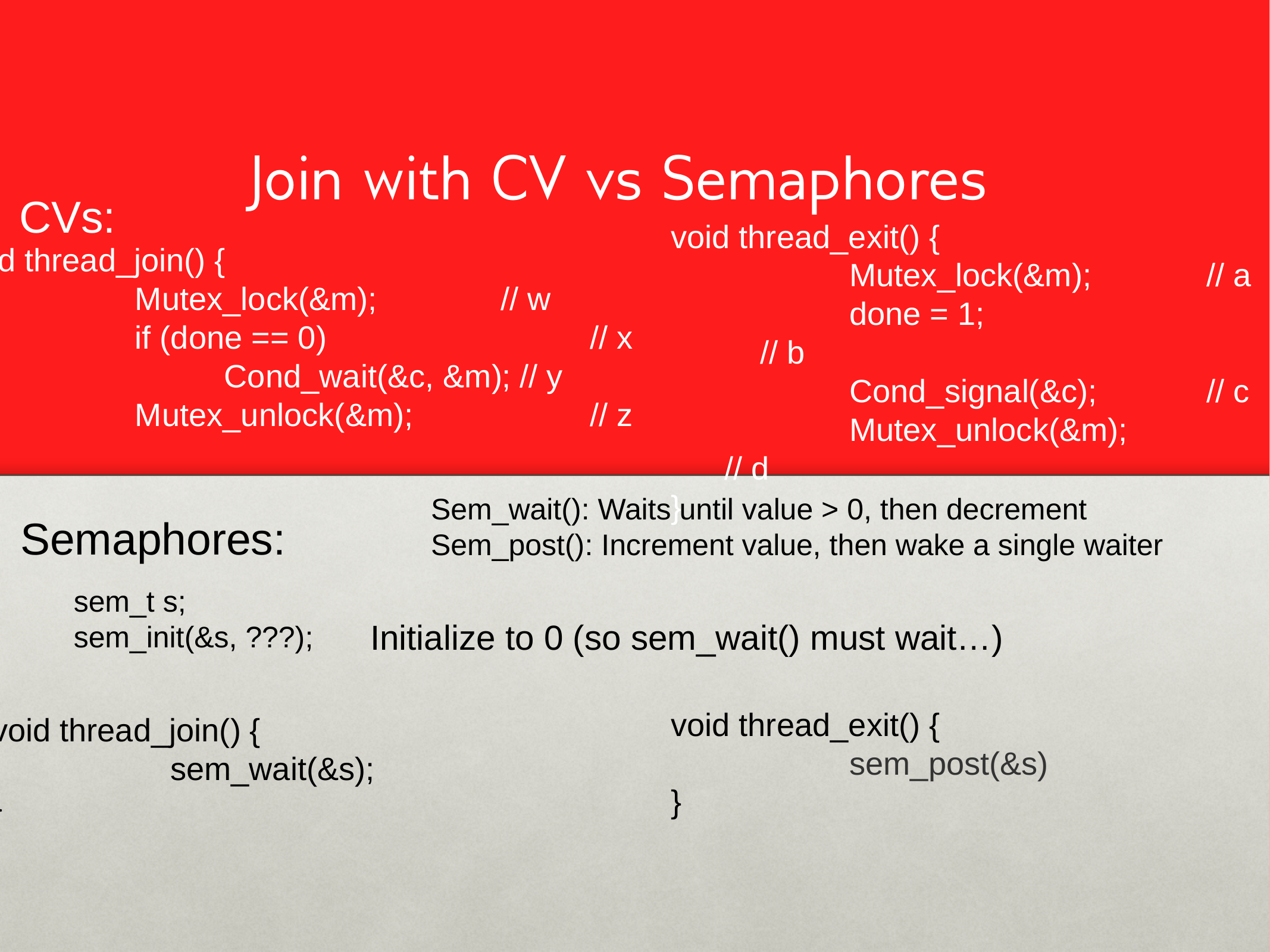

# Join with CV vs Semaphores
CVs:
void thread_exit() {
		Mutex_lock(&m);		// a
		done = 1;				// b
		Cond_signal(&c);		// c
		Mutex_unlock(&m);	      // d
}
void thread_join() {
		Mutex_lock(&m);		 // w
		if (done == 0)		 	 // x
			Cond_wait(&c, &m); // y
		Mutex_unlock(&m);		 // z
}
Sem_wait(): Waits until value > 0, then decrement
Sem_post(): Increment value, then wake a single waiter

Semaphores:
sem_t s;
sem_init(&s, ???);

Initialize to 0 (so sem_wait() must wait…)
void thread_join() {
		sem_wait(&s);
}
void thread_exit() {
		sem_post(&s)
}